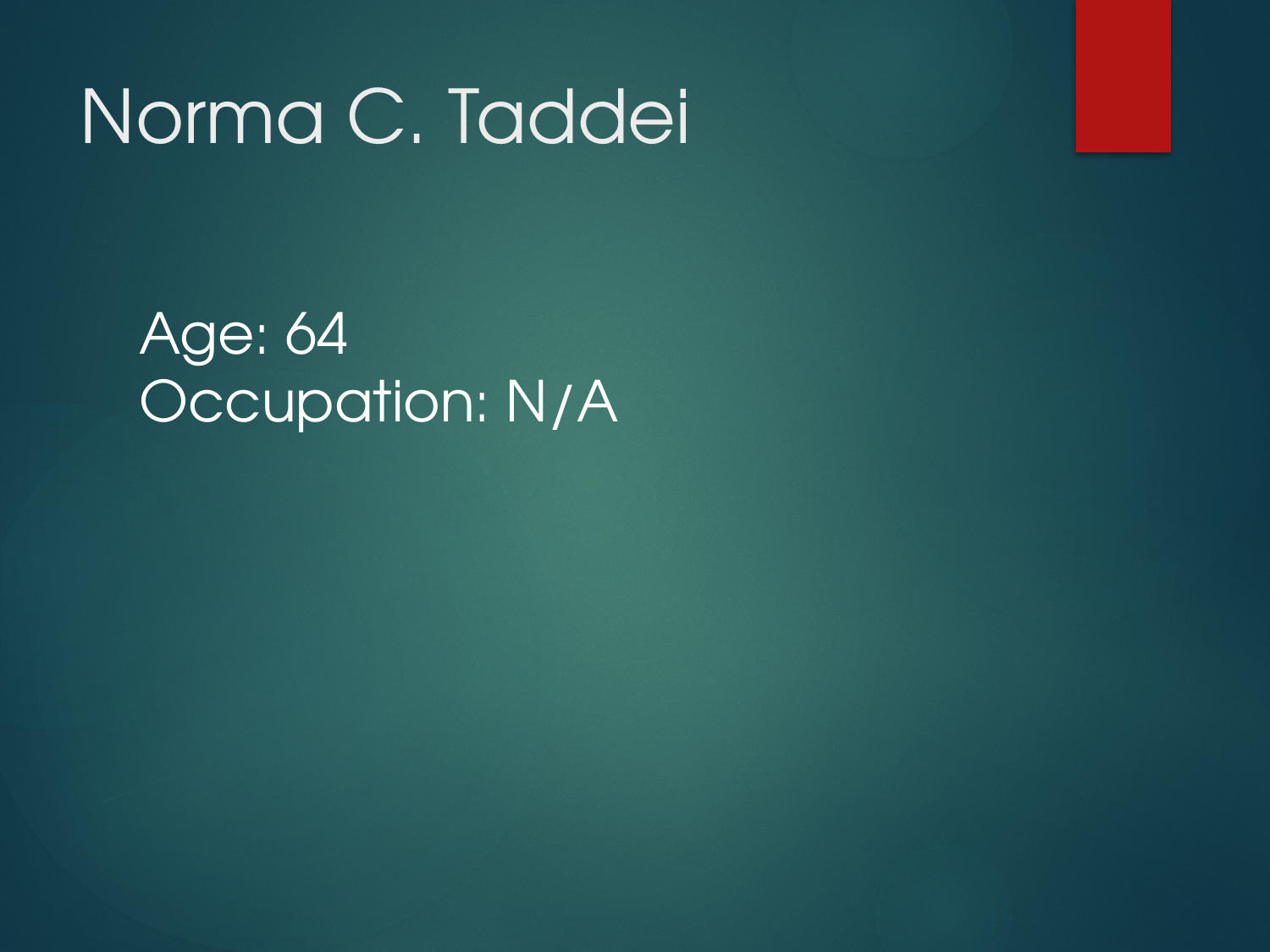

# Norma C. Taddei

Age: 64
Occupation: N/A